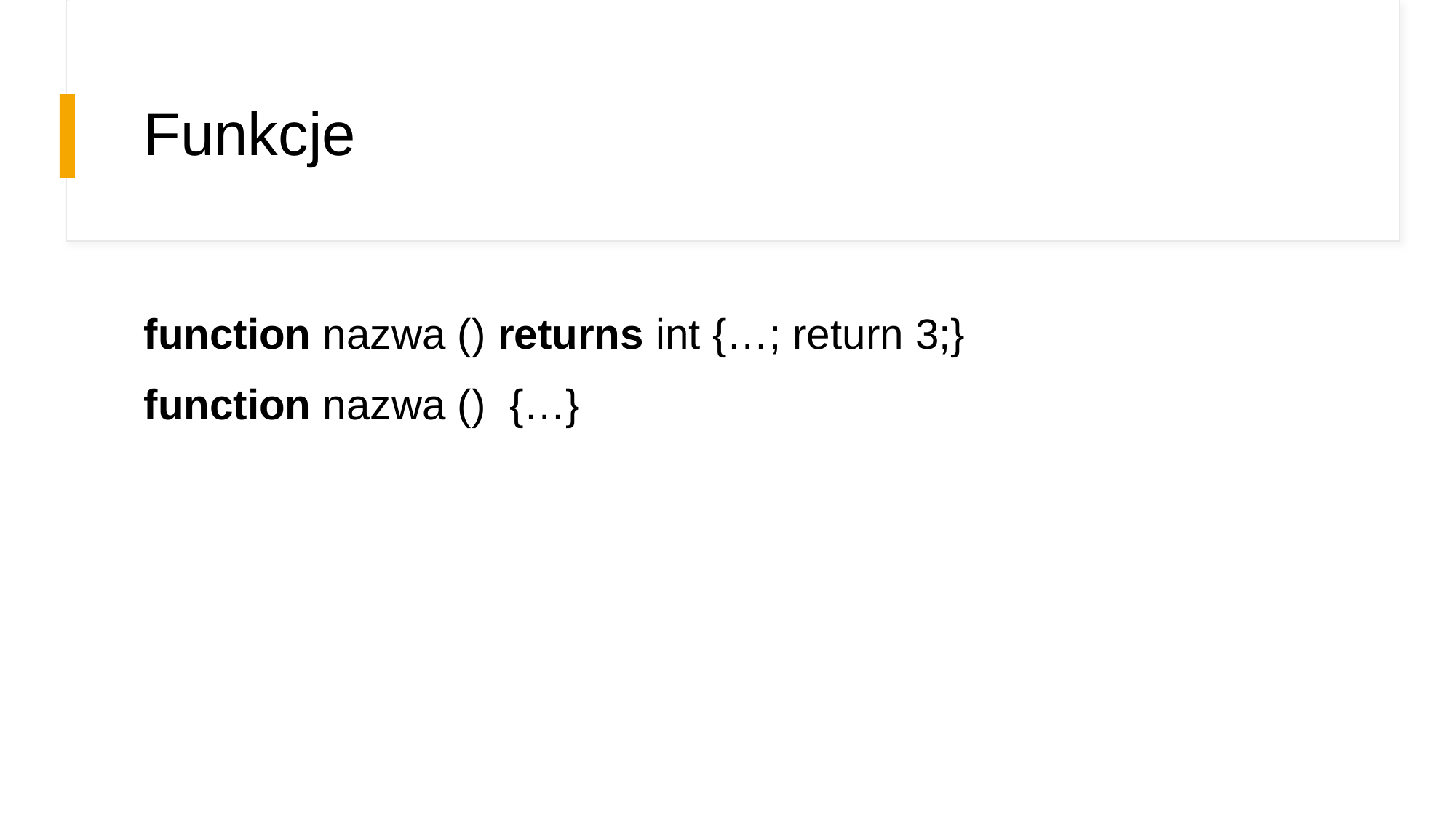

# Funkcje
function nazwa () returns int {…; return 3;}
function nazwa ()  {…}